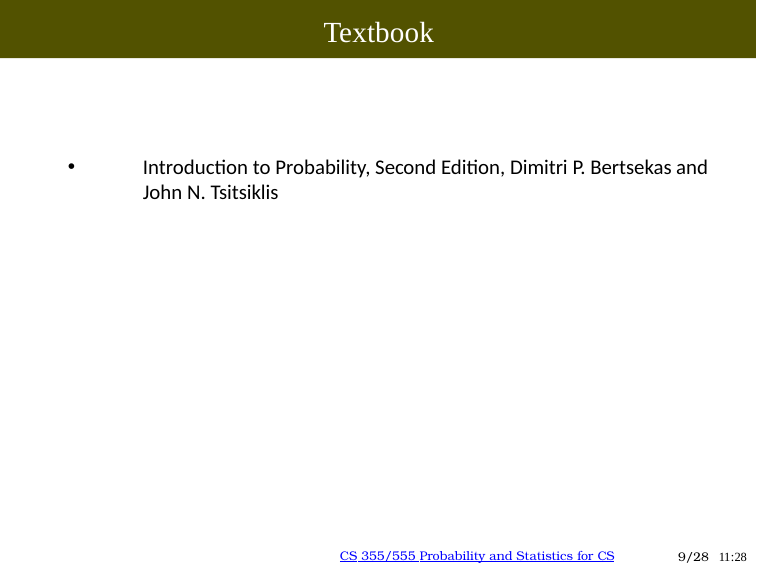

Textbook
Introduction to Probability, Second Edition, Dimitri P. Bertsekas and John N. Tsitsiklis

Class Time and Place
9/28 11:28
Copyright @2022, Ivan Mann
CS 355/555 Probability and Statistics for CS